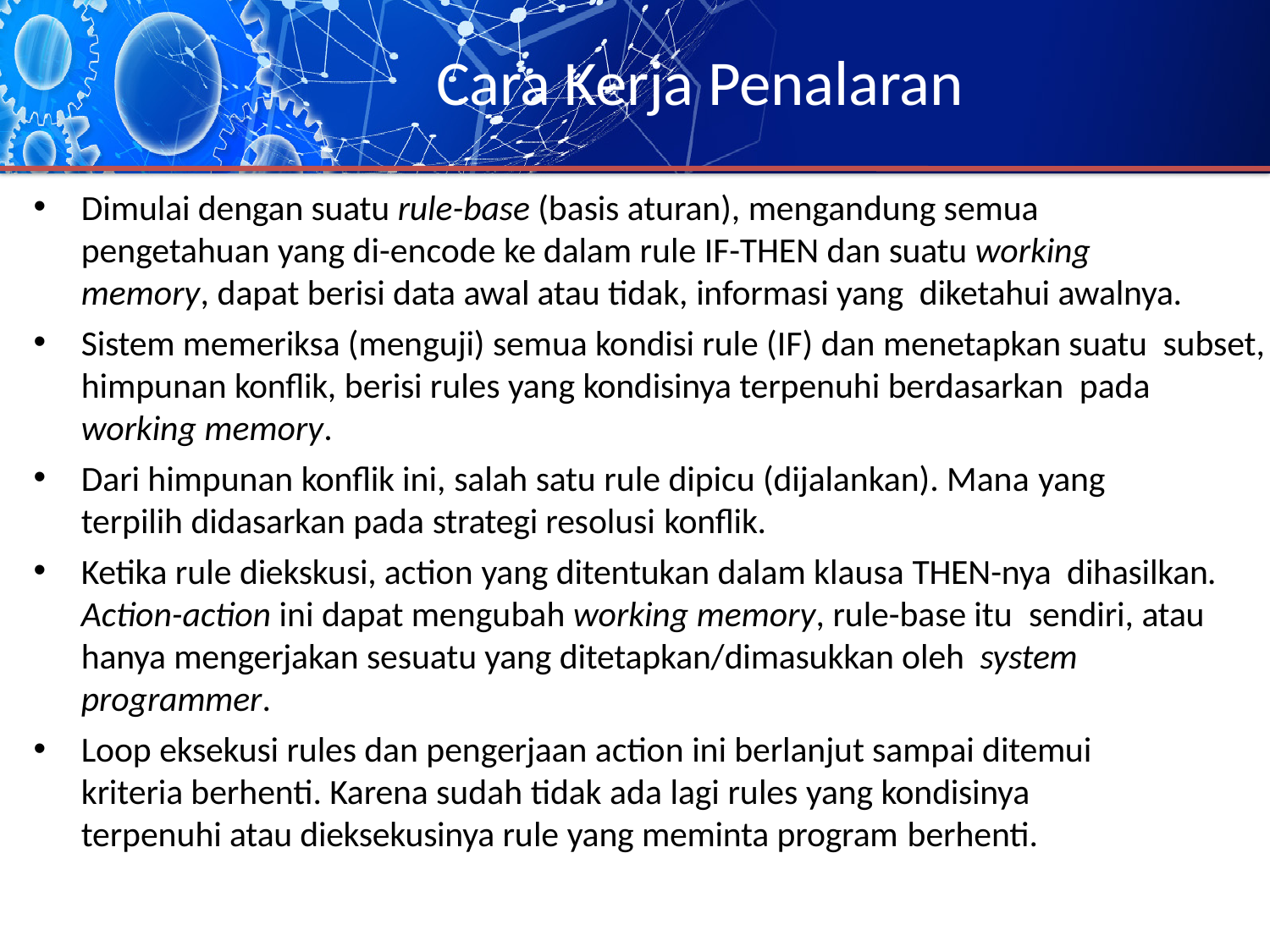

# Cara Kerja Penalaran

Dimulai dengan suatu rule-base (basis aturan), mengandung semua  pengetahuan yang di-encode ke dalam rule IF-THEN dan suatu working  memory, dapat berisi data awal atau tidak, informasi yang  diketahui awalnya.
Sistem memeriksa (menguji) semua kondisi rule (IF) dan menetapkan suatu  subset, himpunan konflik, berisi rules yang kondisinya terpenuhi berdasarkan  pada working memory.
Dari himpunan konflik ini, salah satu rule dipicu (dijalankan). Mana yang
terpilih didasarkan pada strategi resolusi konflik.
Ketika rule diekskusi, action yang ditentukan dalam klausa THEN-nya  dihasilkan. Action-action ini dapat mengubah working memory, rule-base itu  sendiri, atau hanya mengerjakan sesuatu yang ditetapkan/dimasukkan oleh  system programmer.
Loop eksekusi rules dan pengerjaan action ini berlanjut sampai ditemui  kriteria berhenti. Karena sudah tidak ada lagi rules yang kondisinya  terpenuhi atau dieksekusinya rule yang meminta program berhenti.